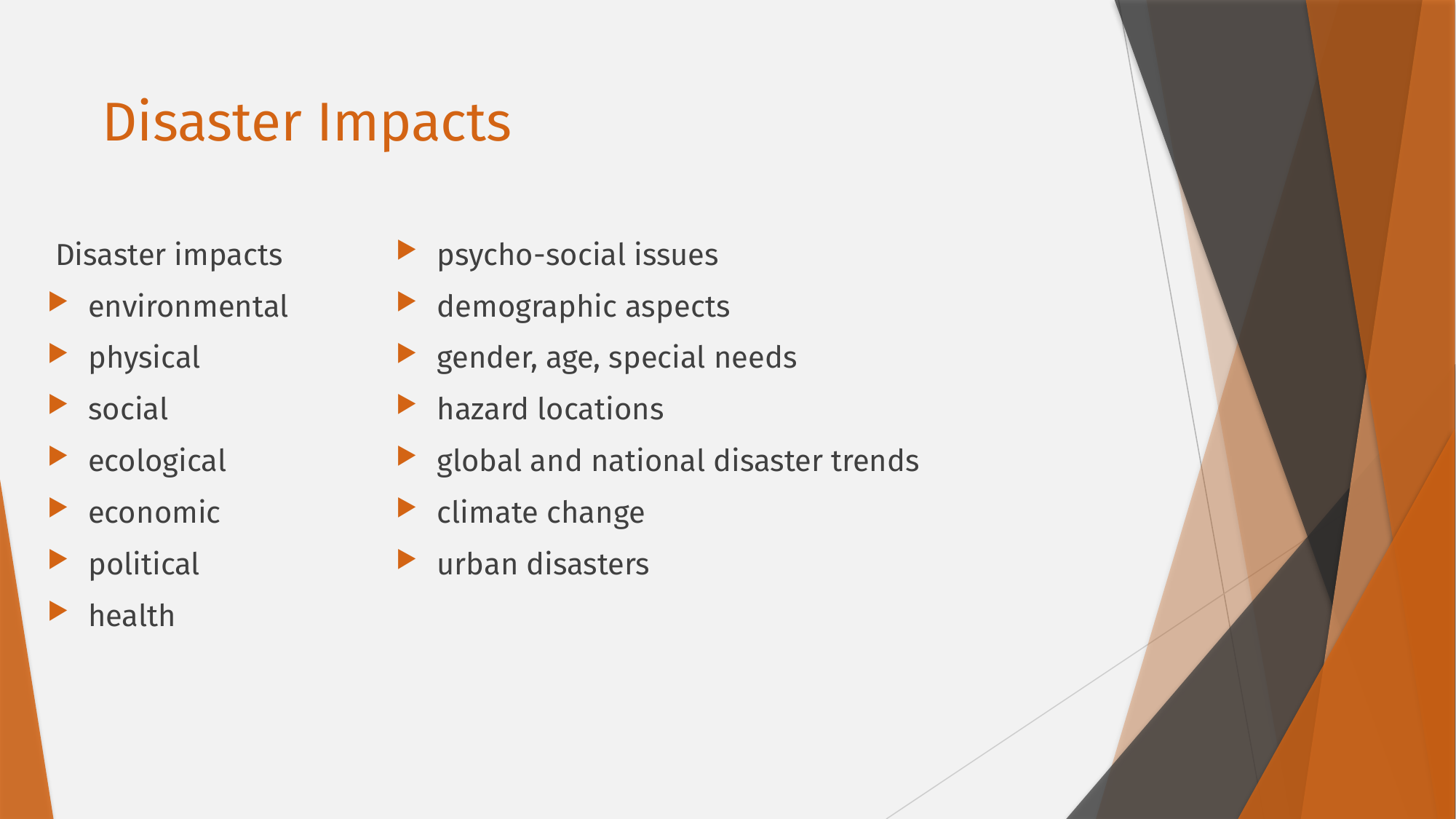

# Disaster Impacts
 Disaster impacts
environmental
physical
social
ecological
economic
political
health
psycho-social issues
demographic aspects
gender, age, special needs
hazard locations
global and national disaster trends
climate change
urban disasters